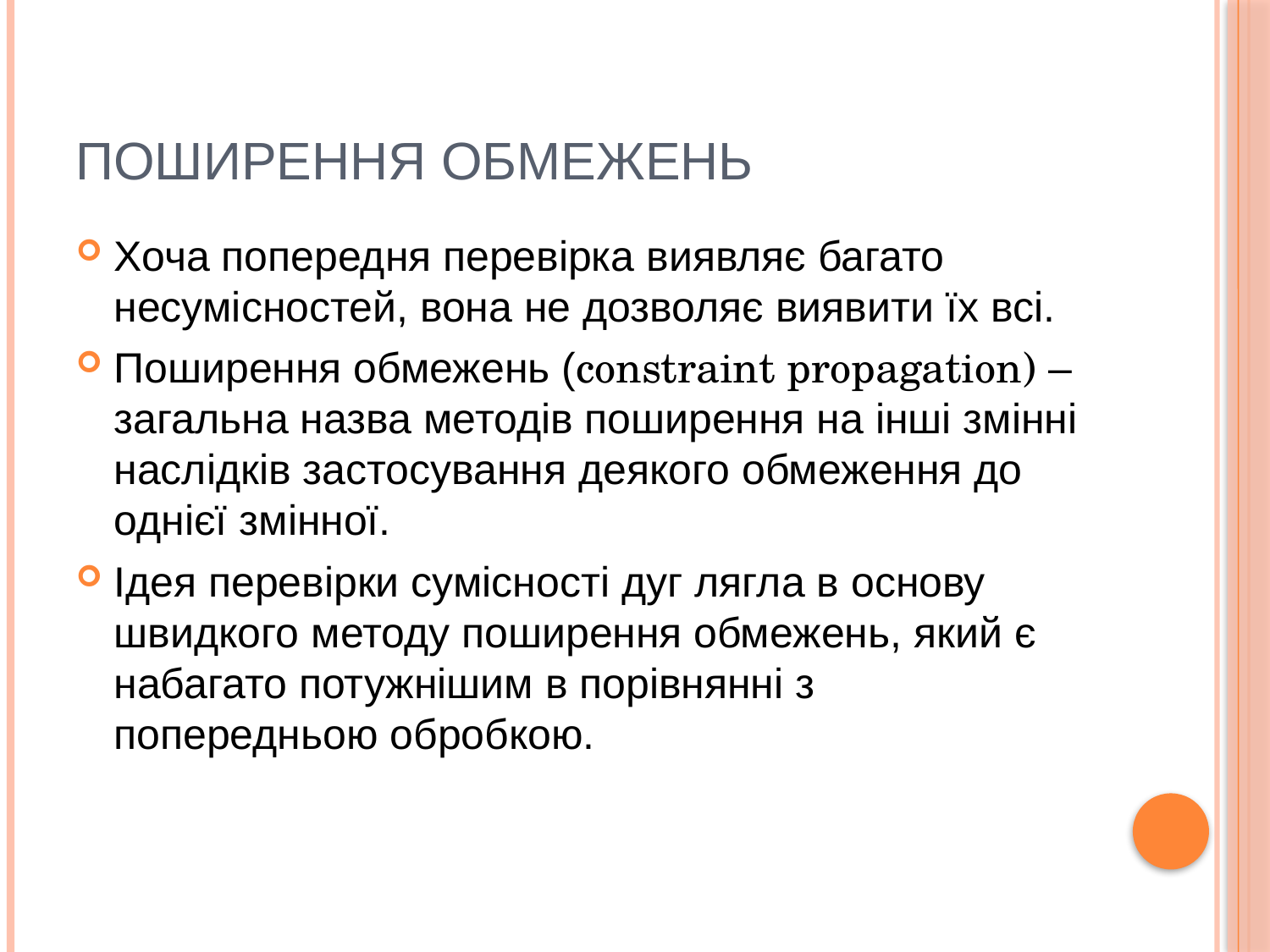

# Поширення обмежень
Хоча попередня перевірка виявляє багато несумісностей, вона не дозволяє виявити їх всі.
Поширення обмежень (constraint propagation) – загальна назва методів поширення на інші змінні наслідків застосування деякого обмеження до однієї змінної.
Ідея перевірки сумісності дуг лягла в основу швидкого методу поширення обмежень, який є набагато потужнішим в порівнянні з попередньою обробкою.